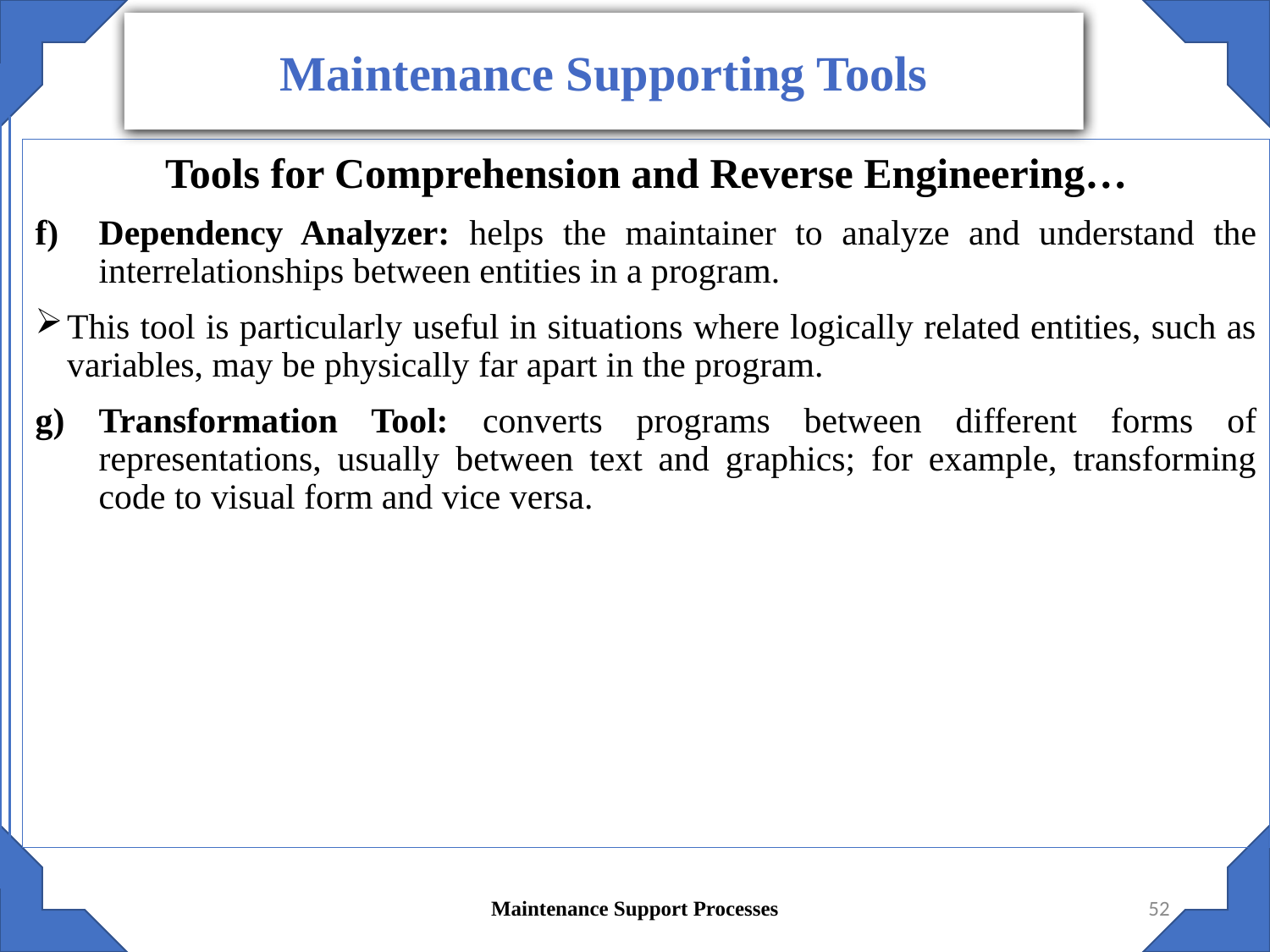

Maintenance Supporting Tools
Tools for Comprehension and Reverse Engineering…
Dependency Analyzer: helps the maintainer to analyze and understand the interrelationships between entities in a program.
This tool is particularly useful in situations where logically related entities, such as variables, may be physically far apart in the program.
Transformation Tool: converts programs between different forms of representations, usually between text and graphics; for example, transforming code to visual form and vice versa.
Maintenance Support Processes
52